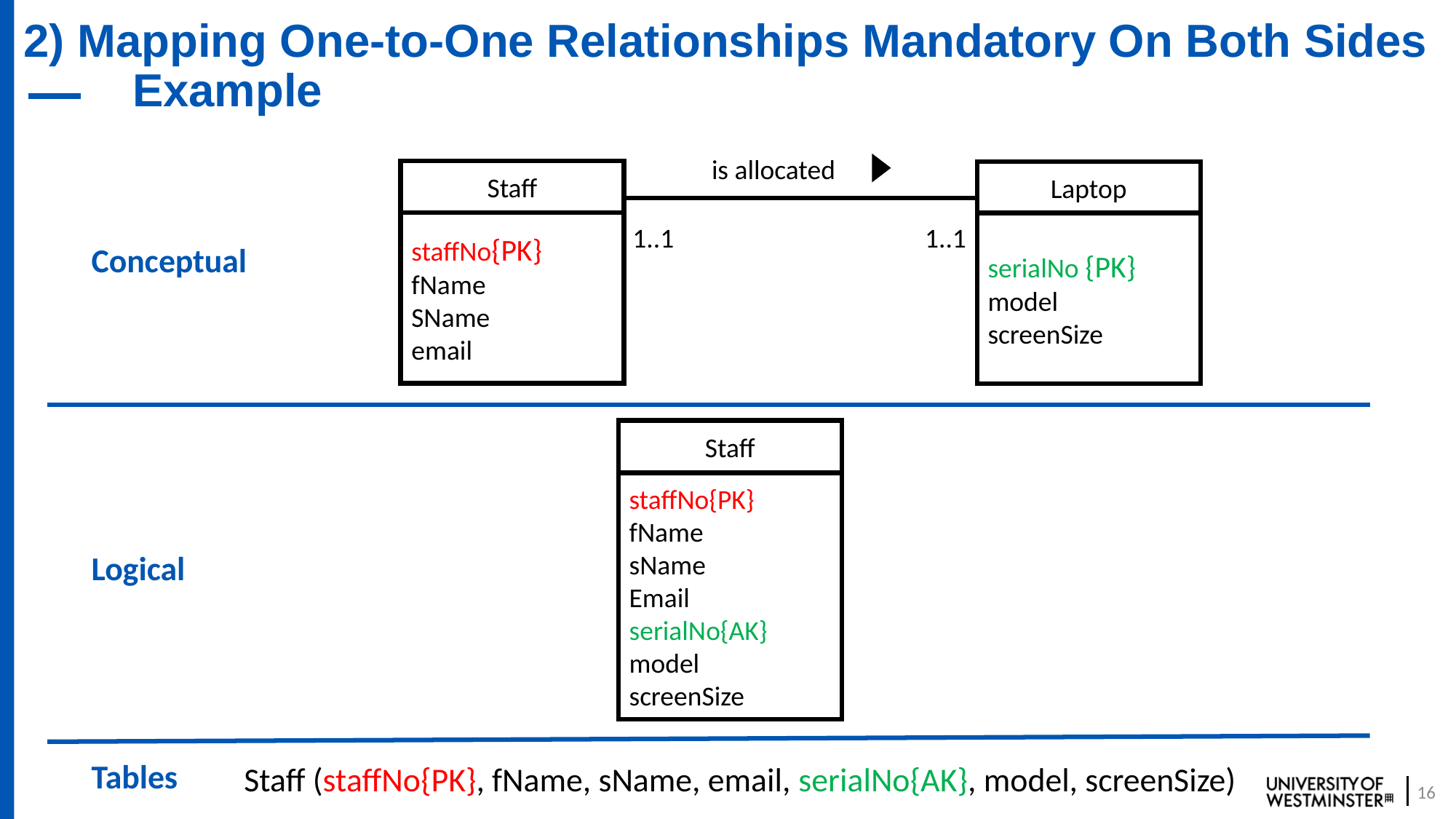

# 2) Mapping One-to-One Relationships Mandatory On Both Sides     	Example
is allocated

1..1
1..1
Staff
Laptop
staffNo{PK}
fName
SName
email
serialNo {PK}
model
screenSize
Conceptual
Staff
staffNo{PK}
fName
sName
Email
serialNo{AK}
model
screenSize
Logical
Tables
Staff (staffNo{PK}, fName, sName, email, serialNo{AK}, model, screenSize)
16